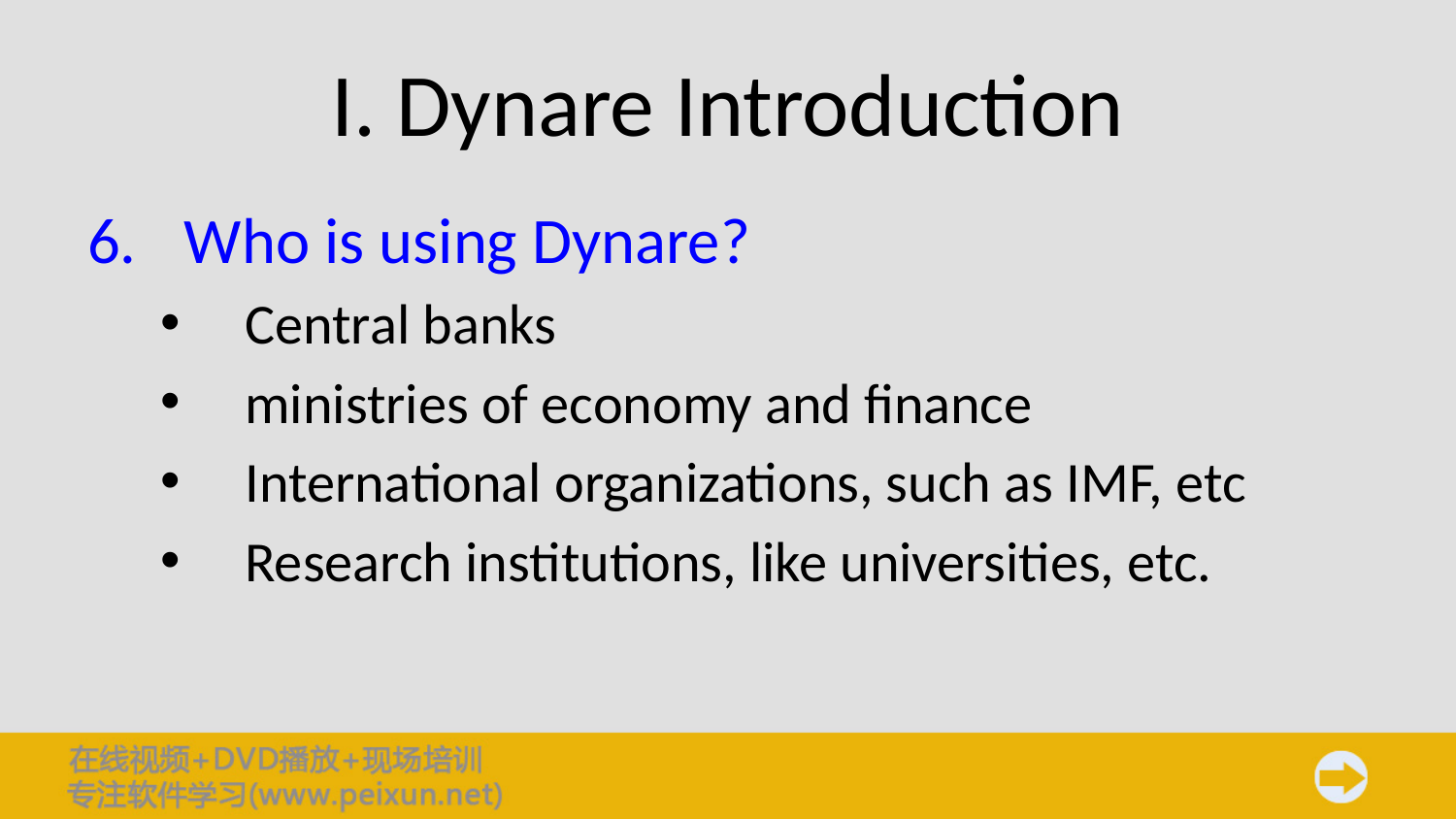

# I. Dynare Introduction
Who is using Dynare?
Central banks
ministries of economy and finance
International organizations, such as IMF, etc
Research institutions, like universities, etc.